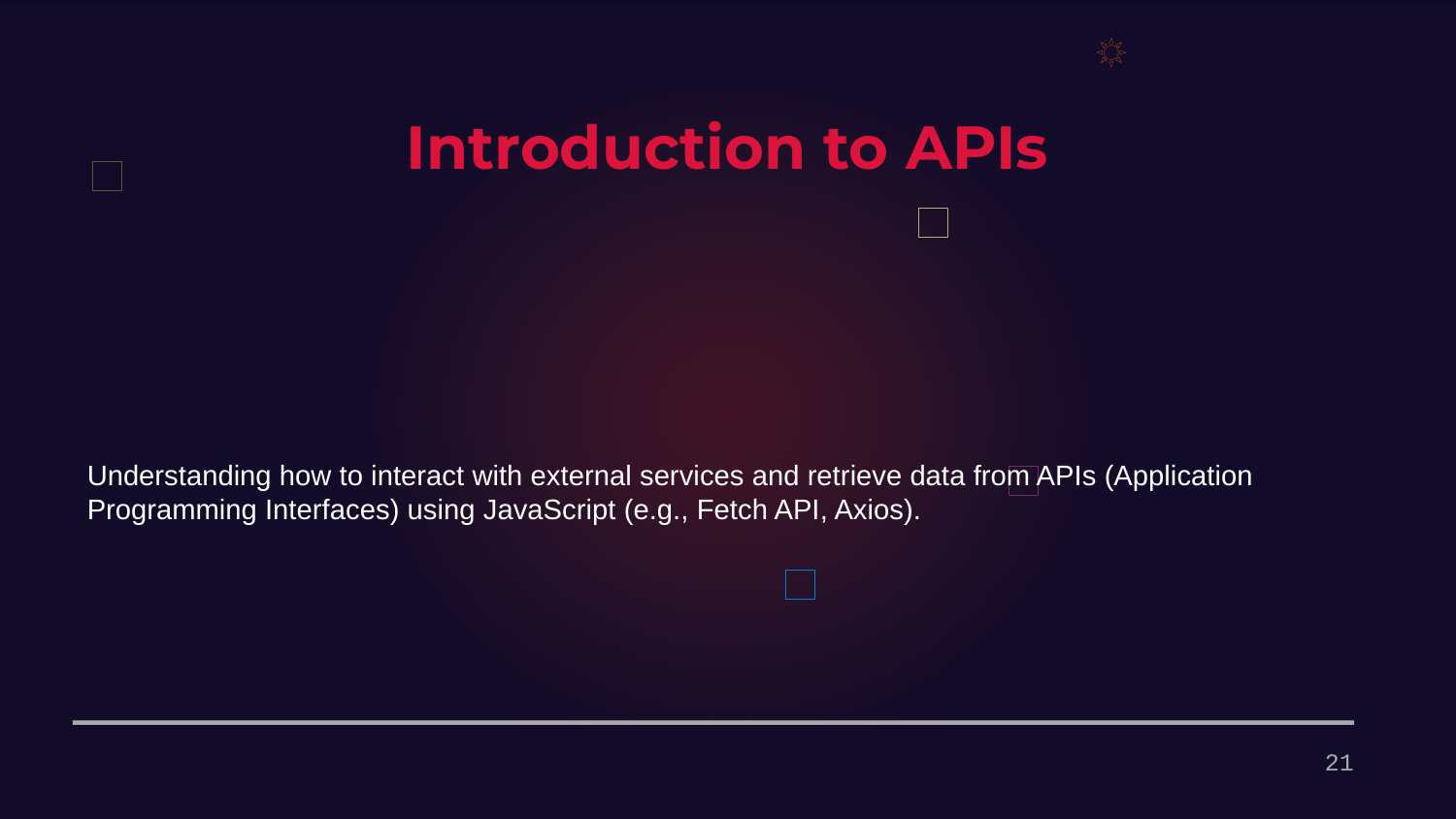

Introduction to APIs

Understanding how to interact with external services and retrieve data from APIs (Application Programming Interfaces) using JavaScript (e.g., Fetch API, Axios).

21